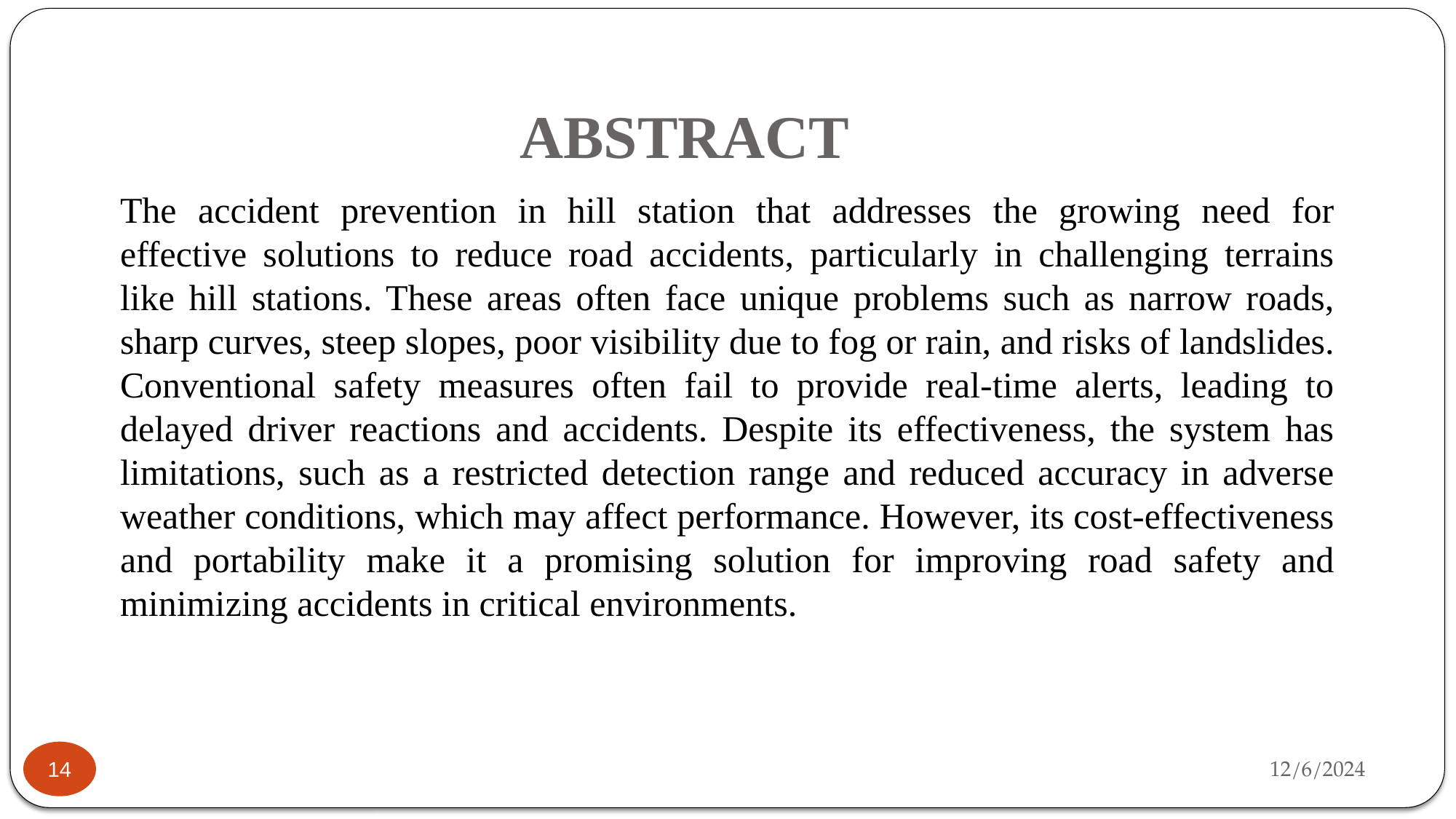

# ABSTRACT
The accident prevention in hill station that addresses the growing need for effective solutions to reduce road accidents, particularly in challenging terrains like hill stations. These areas often face unique problems such as narrow roads, sharp curves, steep slopes, poor visibility due to fog or rain, and risks of landslides. Conventional safety measures often fail to provide real-time alerts, leading to delayed driver reactions and accidents. Despite its effectiveness, the system has limitations, such as a restricted detection range and reduced accuracy in adverse weather conditions, which may affect performance. However, its cost-effectiveness and portability make it a promising solution for improving road safety and minimizing accidents in critical environments.
12/6/2024
14